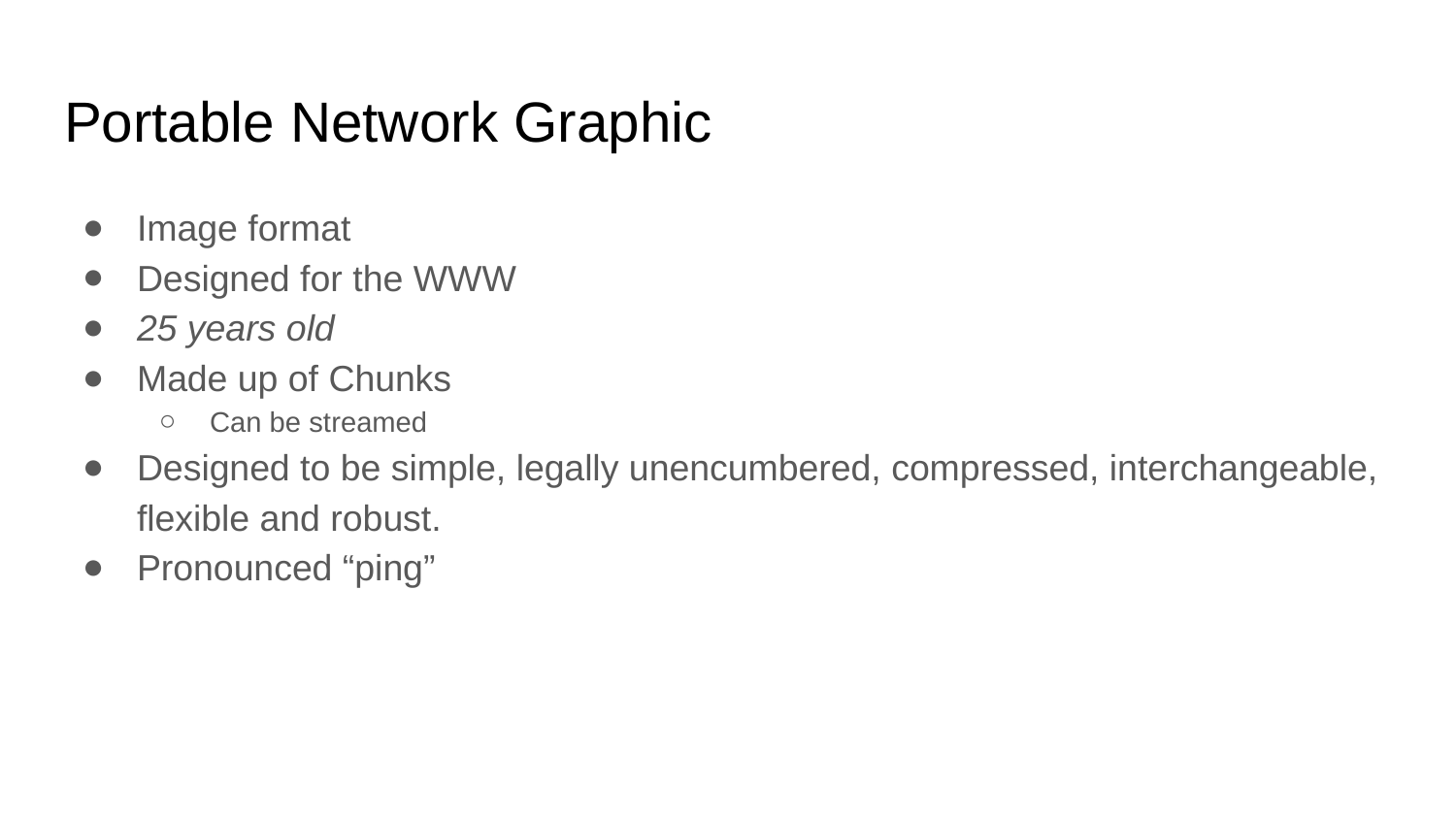

# Portable Network Graphic
Image format
Designed for the WWW
25 years old
Made up of Chunks
Can be streamed
Designed to be simple, legally unencumbered, compressed, interchangeable, flexible and robust.
Pronounced “ping”